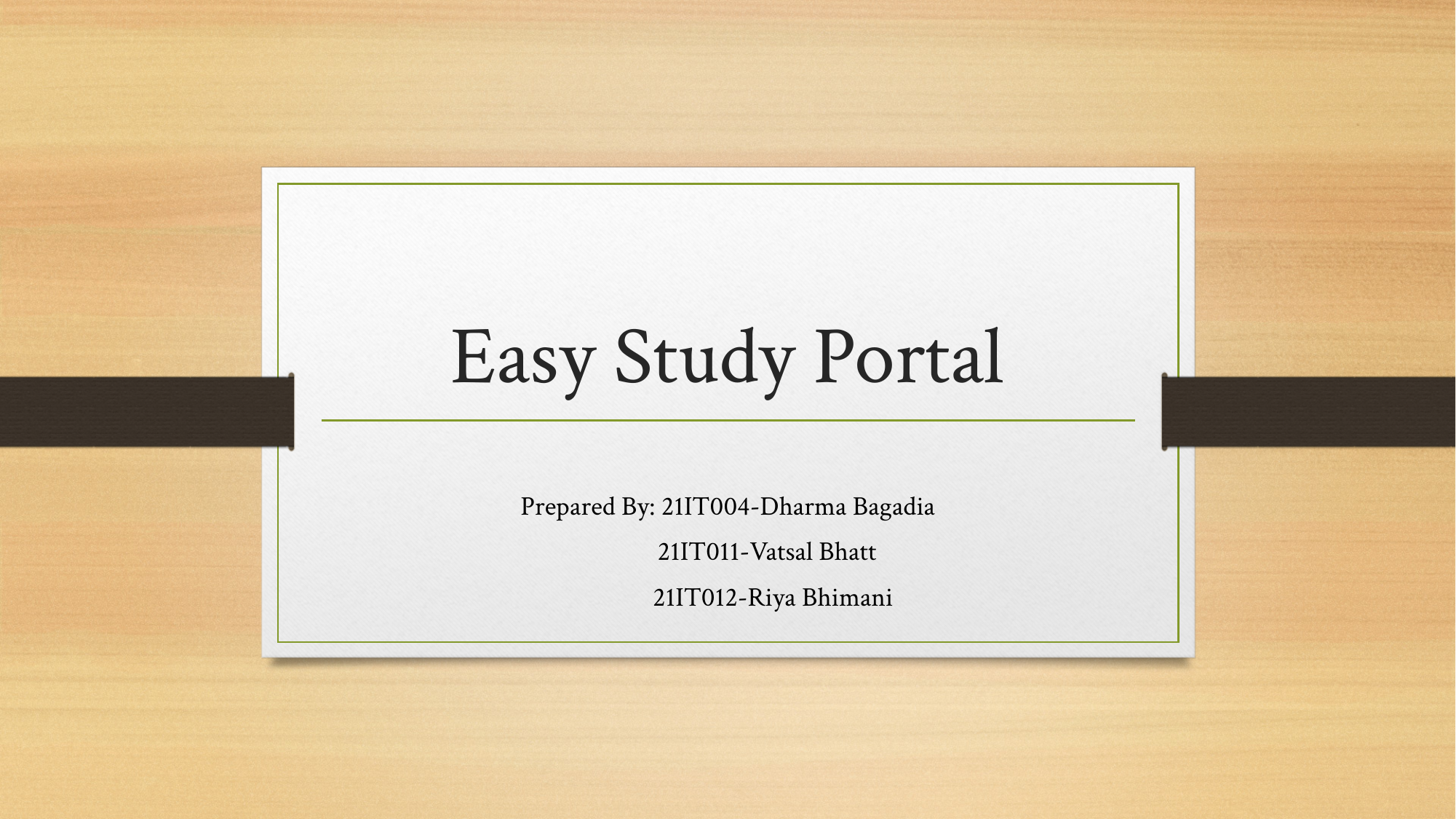

# Easy Study Portal

Prepared By: 21IT004-Dharma Bagadia
             21IT011-Vatsal Bhatt
               21IT012-Riya Bhimani